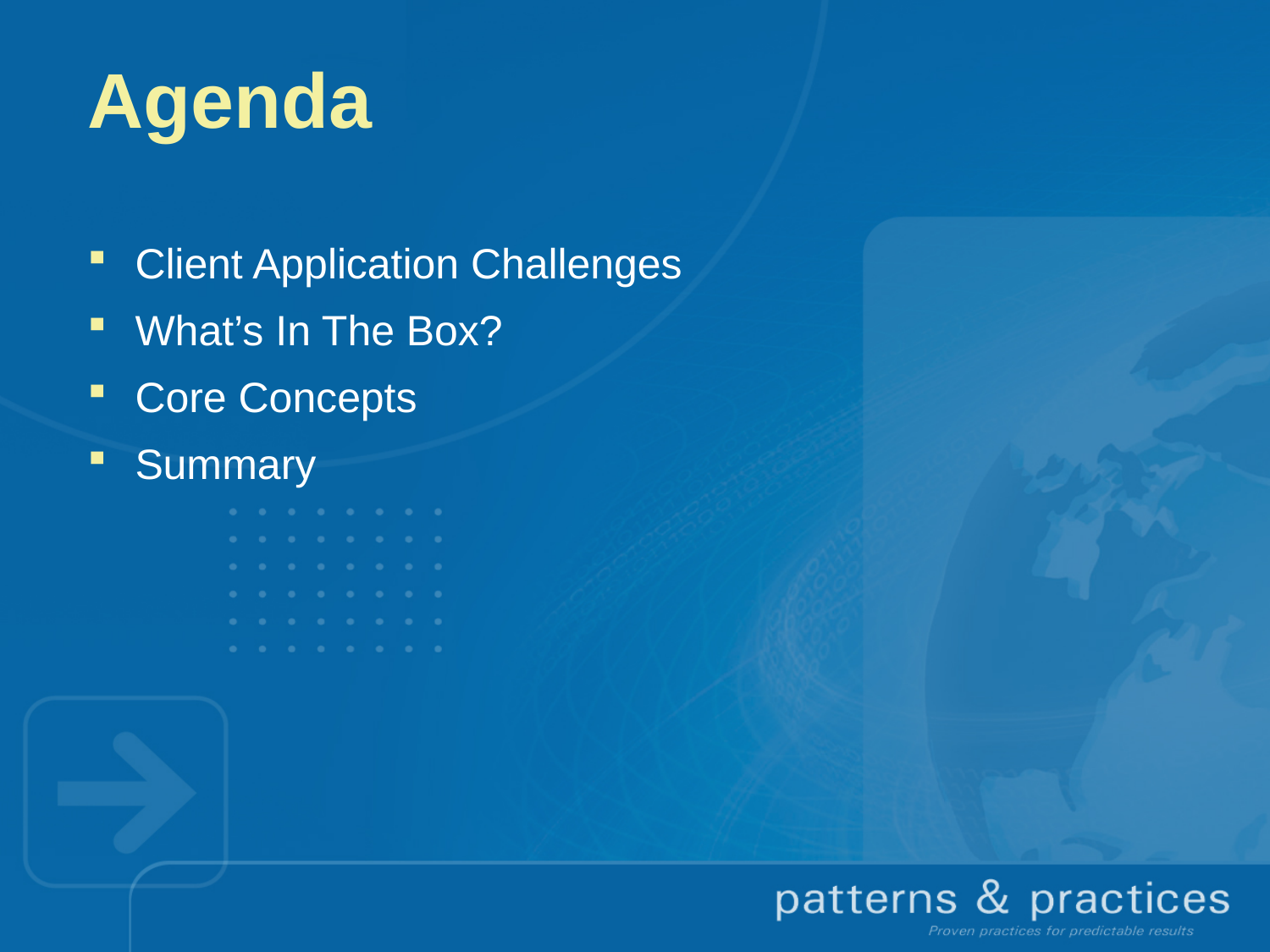

# Agenda
Client Application Challenges
What’s In The Box?
Core Concepts
Summary